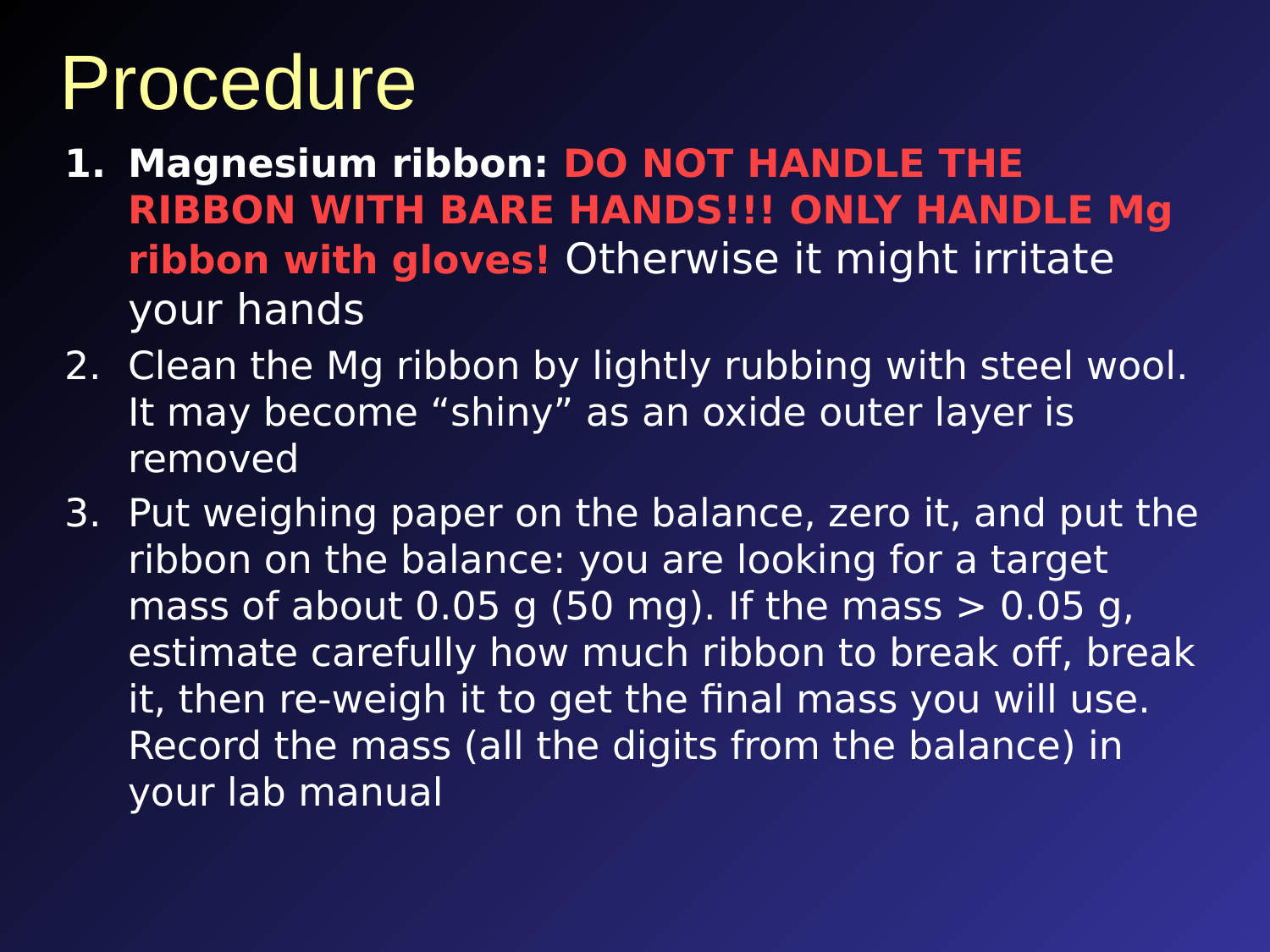

# Procedure
Magnesium ribbon: DO NOT HANDLE THE RIBBON WITH BARE HANDS!!! ONLY HANDLE Mg
ribbon with gloves! Otherwise it might irritate your hands
Clean the Mg ribbon by lightly rubbing with steel wool. It may become “shiny” as an oxide outer layer is removed
Put weighing paper on the balance, zero it, and put the ribbon on the balance: you are looking for a target mass of about 0.05 g (50 mg). If the mass > 0.05 g, estimate carefully how much ribbon to break off, break it, then re-weigh it to get the final mass you will use. Record the mass (all the digits from the balance) in your lab manual